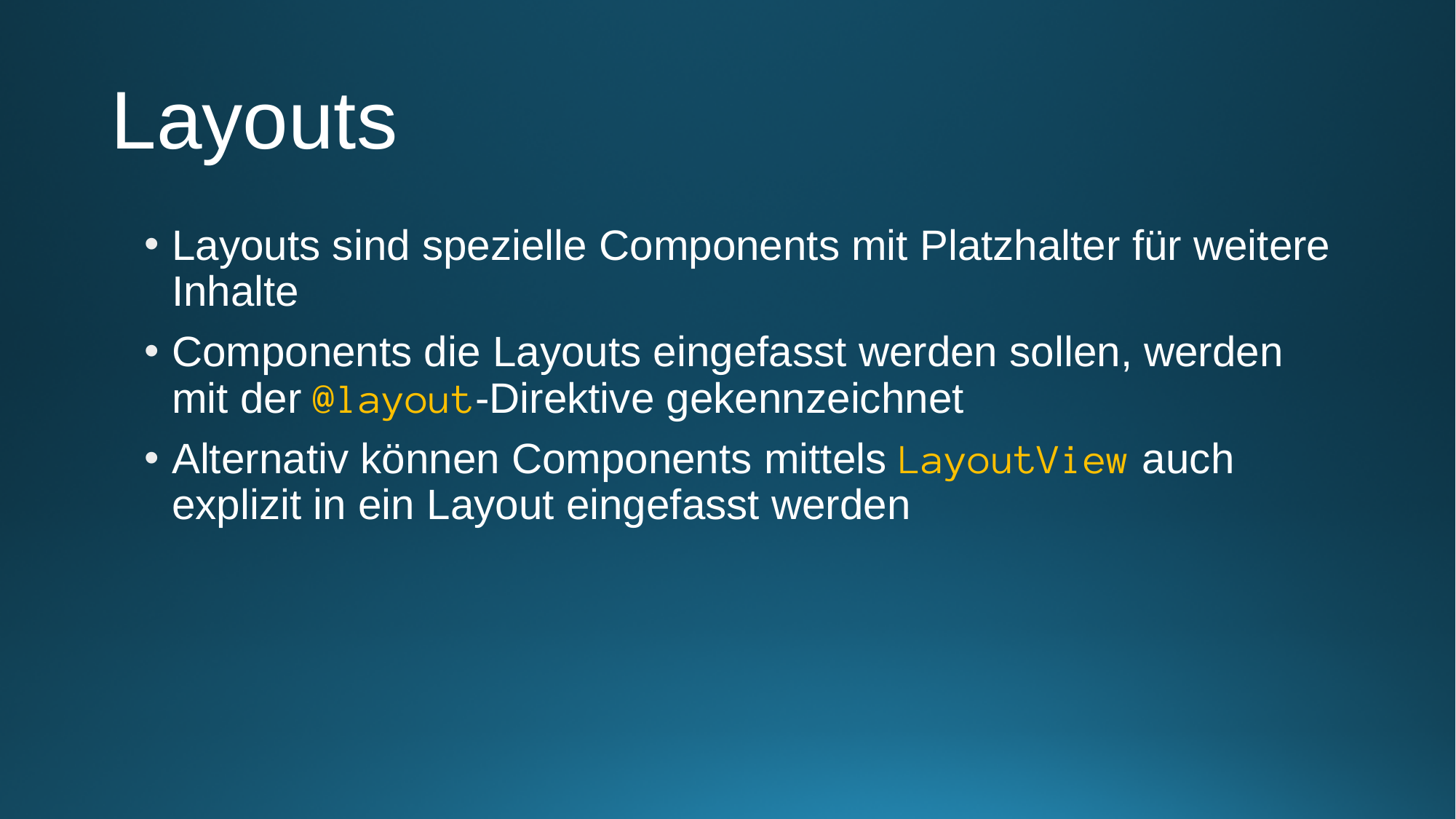

# Layouts
Layouts sind spezielle Components mit Platzhalter für weitere Inhalte
Components die Layouts eingefasst werden sollen, werden mit der @layout-Direktive gekennzeichnet
Alternativ können Components mittels LayoutView auch explizit in ein Layout eingefasst werden